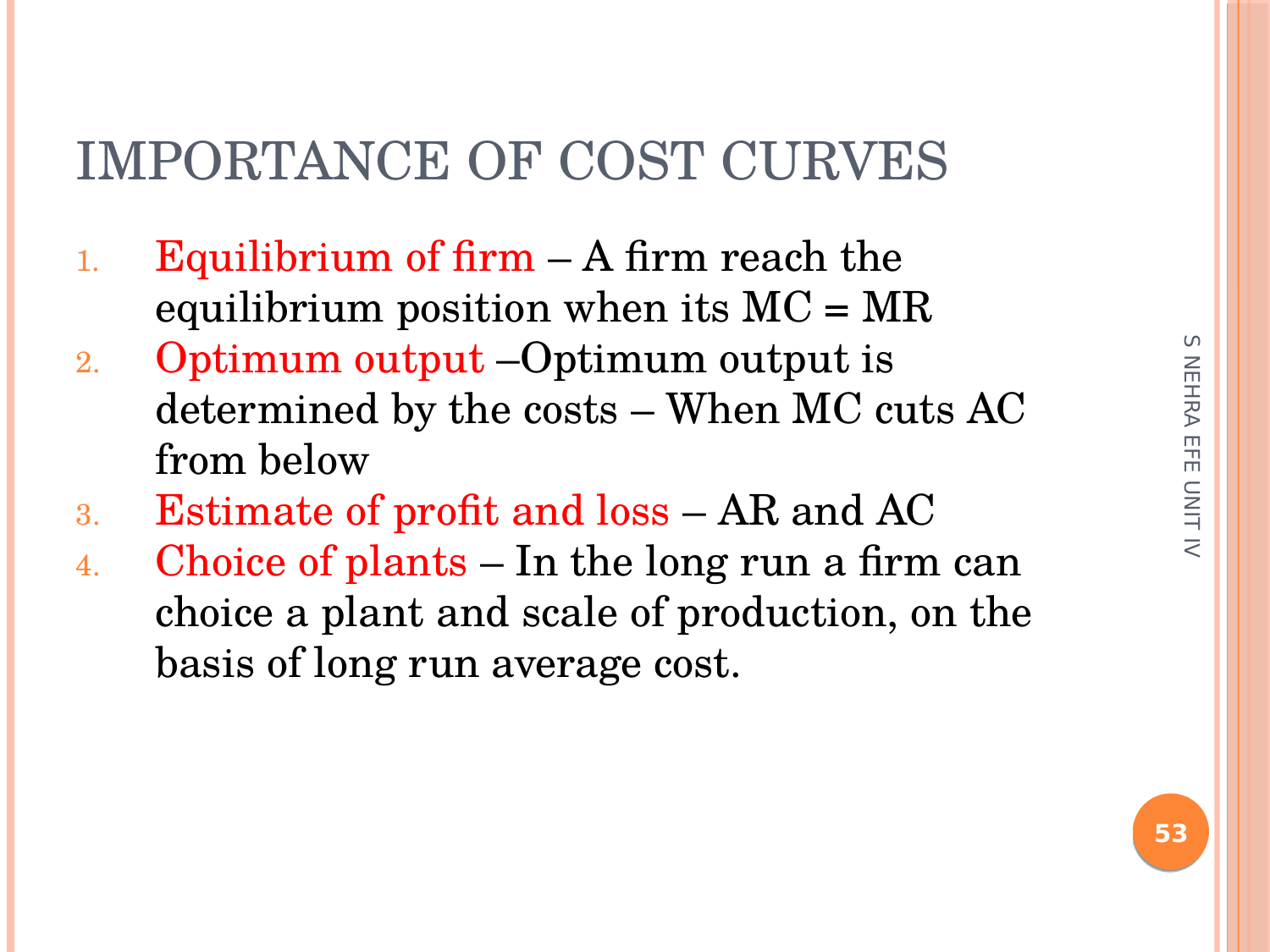

Importance of cost curves
Equilibrium of firm – A firm reach the equilibrium position when its MC = MR
Optimum output –Optimum output is determined by the costs – When MC cuts AC from below
Estimate of profit and loss – AR and AC
Choice of plants – In the long run a firm can choice a plant and scale of production, on the basis of long run average cost.
S NEHRA EFE UNIT IV
53